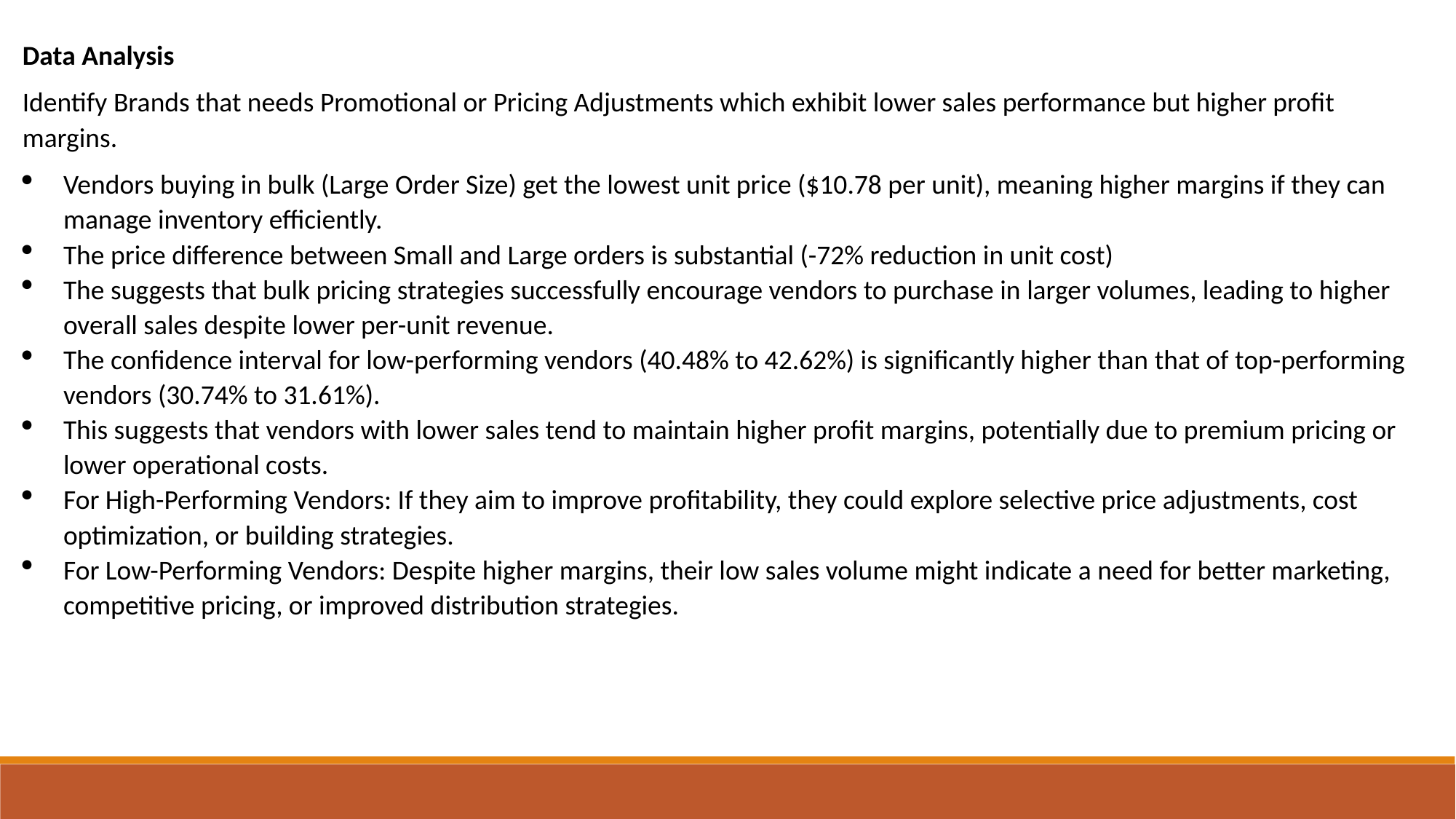

Data Analysis
Identify Brands that needs Promotional or Pricing Adjustments which exhibit lower sales performance but higher profit margins.
Vendors buying in bulk (Large Order Size) get the lowest unit price ($10.78 per unit), meaning higher margins if they can manage inventory efficiently.
The price difference between Small and Large orders is substantial (-72% reduction in unit cost)
The suggests that bulk pricing strategies successfully encourage vendors to purchase in larger volumes, leading to higher overall sales despite lower per-unit revenue.
The confidence interval for low-performing vendors (40.48% to 42.62%) is significantly higher than that of top-performing vendors (30.74% to 31.61%).
This suggests that vendors with lower sales tend to maintain higher profit margins, potentially due to premium pricing or lower operational costs.
For High-Performing Vendors: If they aim to improve profitability, they could explore selective price adjustments, cost optimization, or building strategies.
For Low-Performing Vendors: Despite higher margins, their low sales volume might indicate a need for better marketing, competitive pricing, or improved distribution strategies.